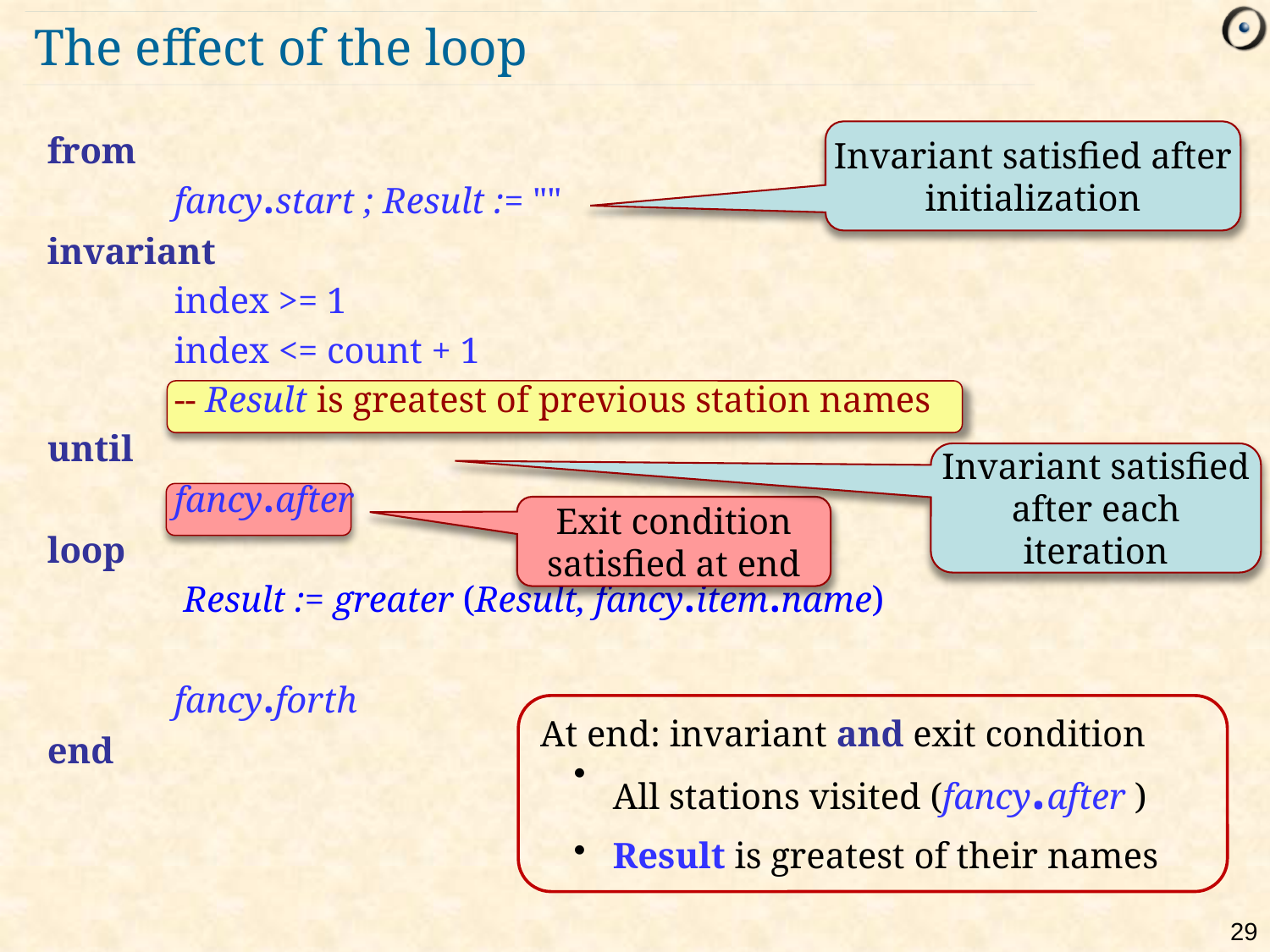

# The effect of the loop
Invariant satisfied after initialization
from
	fancy.start ; Result := ""
invariant
	index >= 1
	index <= count + 1
	-- Result is greatest of previous station names
until
	fancy.after
loop
	 Result := greater (Result, fancy.item.name)

	fancy.forth
end

Invariant satisfied after each iteration

Exit condition satisfied at end
At end: invariant and exit condition
 All stations visited (fancy.after )
 Result is greatest of their names